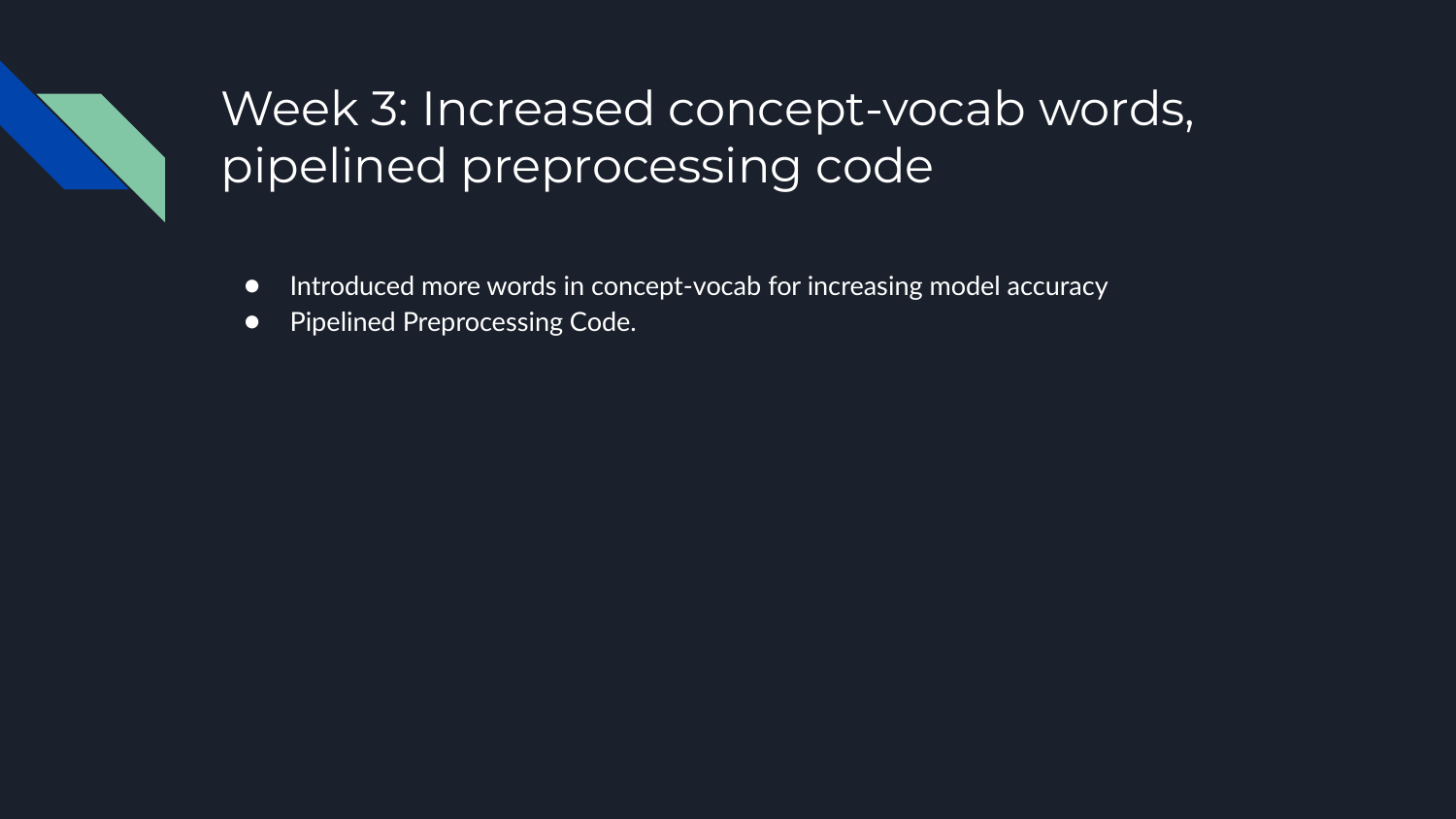

# Week 3: Increased concept-vocab words, pipelined preprocessing code
Introduced more words in concept-vocab for increasing model accuracy
Pipelined Preprocessing Code.